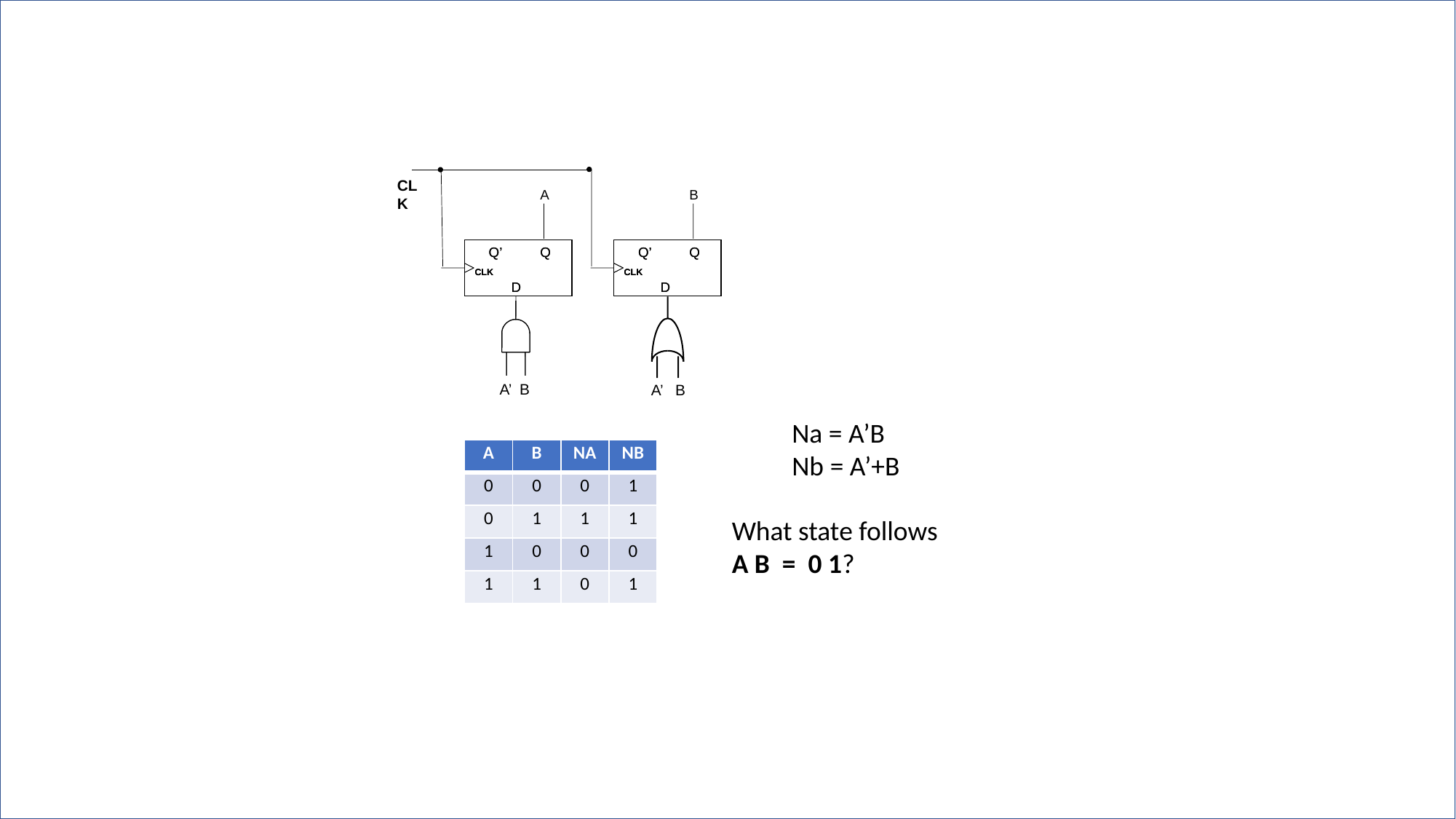

CLK
A
B

Q’
Q’
Q
Q
Q’
Q’
Q
Q

CLK
CLK
CLK
CLK

D
D
D
D

A’  B
A’   B
Na = A’B
Nb = A’+B
| A | B | NA | NB |
| --- | --- | --- | --- |
| 0 | 0 | 0 | 1 |
| 0 | 1 | 1 | 1 |
| 1 | 0 | 0 | 0 |
| 1 | 1 | 0 | 1 |
What state follows
A B  =  0 1?